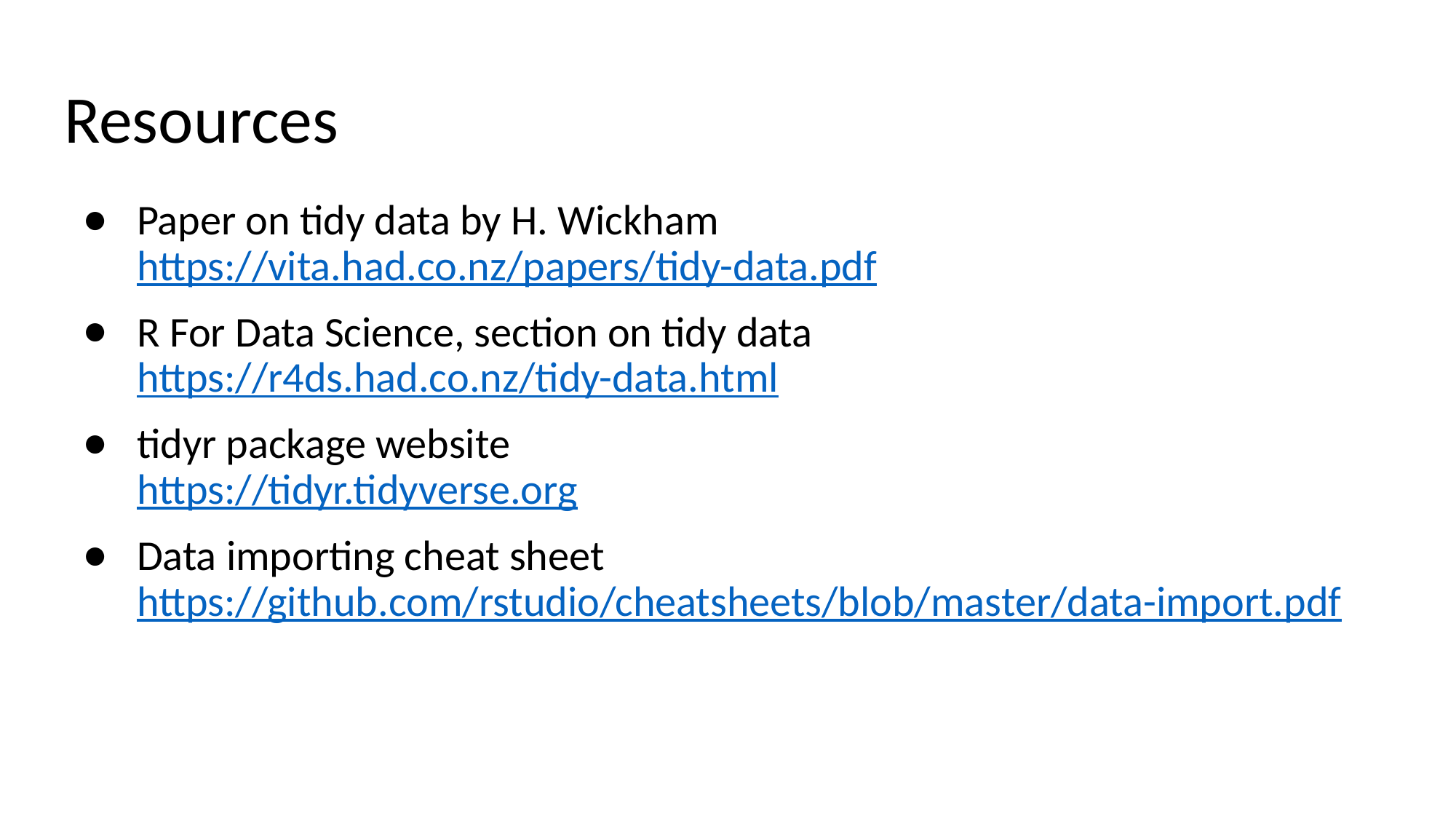

# Resources
Paper on tidy data by H. Wickham
https://vita.had.co.nz/papers/tidy-data.pdf
R For Data Science, section on tidy data
https://r4ds.had.co.nz/tidy-data.html
tidyr package website
https://tidyr.tidyverse.org
Data importing cheat sheet
https://github.com/rstudio/cheatsheets/blob/master/data-import.pdf